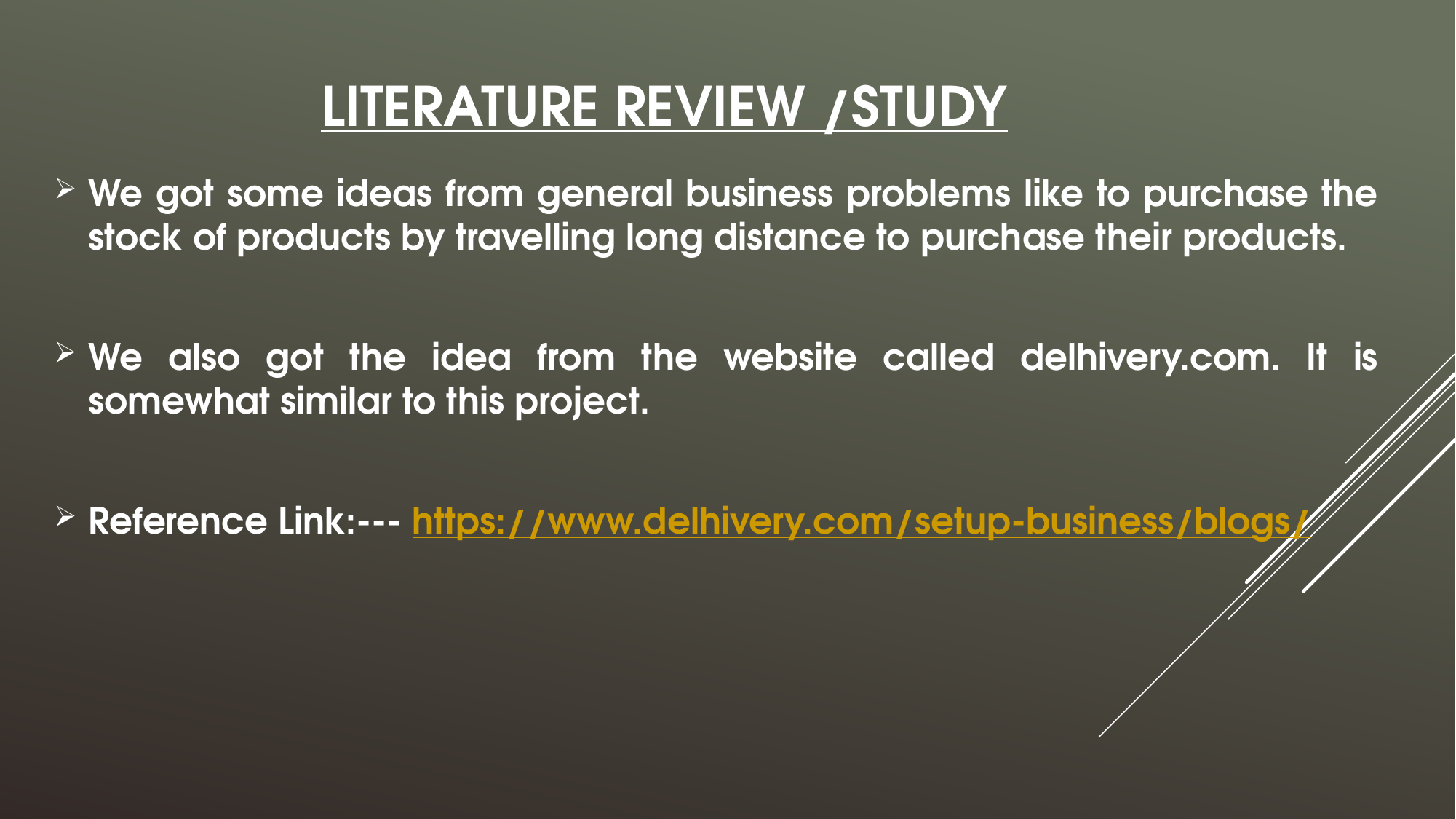

# Literature Review /Study
We got some ideas from general business problems like to purchase the stock of products by travelling long distance to purchase their products.

We also got the idea from the website called delhivery.com. It is somewhat similar to this project.

Reference Link:--- https://www.delhivery.com/setup-business/blogs/